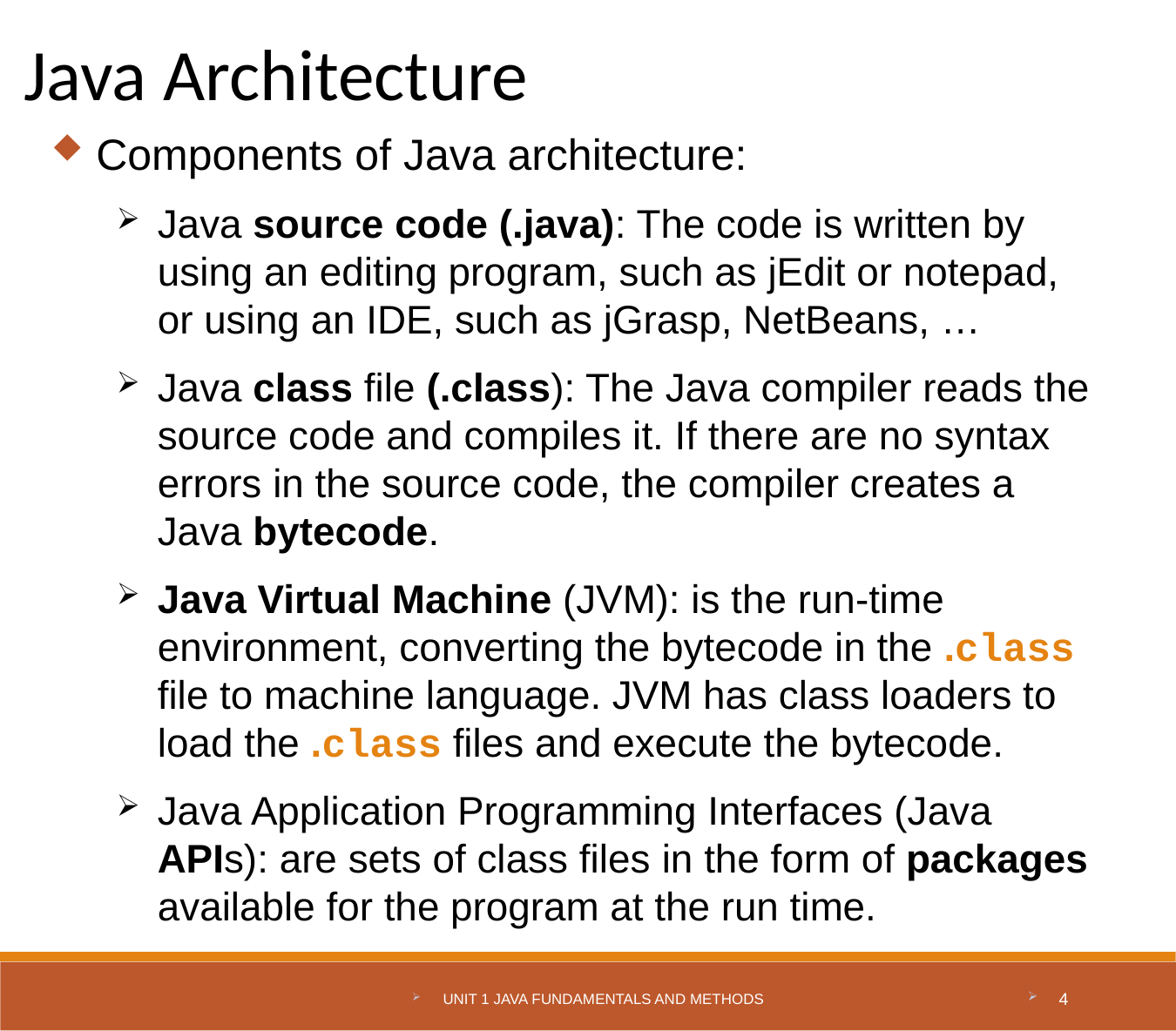

Java Architecture
 Components of Java architecture:
Java source code (.java): The code is written by using an editing program, such as jEdit or notepad, or using an IDE, such as jGrasp, NetBeans, …
Java class file (.class): The Java compiler reads the source code and compiles it. If there are no syntax errors in the source code, the compiler creates a Java bytecode.
Java Virtual Machine (JVM): is the run-time environment, converting the bytecode in the .class file to machine language. JVM has class loaders to load the .class files and execute the bytecode.
Java Application Programming Interfaces (Java APIs): are sets of class files in the form of packages available for the program at the run time.

Unit 1 Java Fundamentals and Methods
4